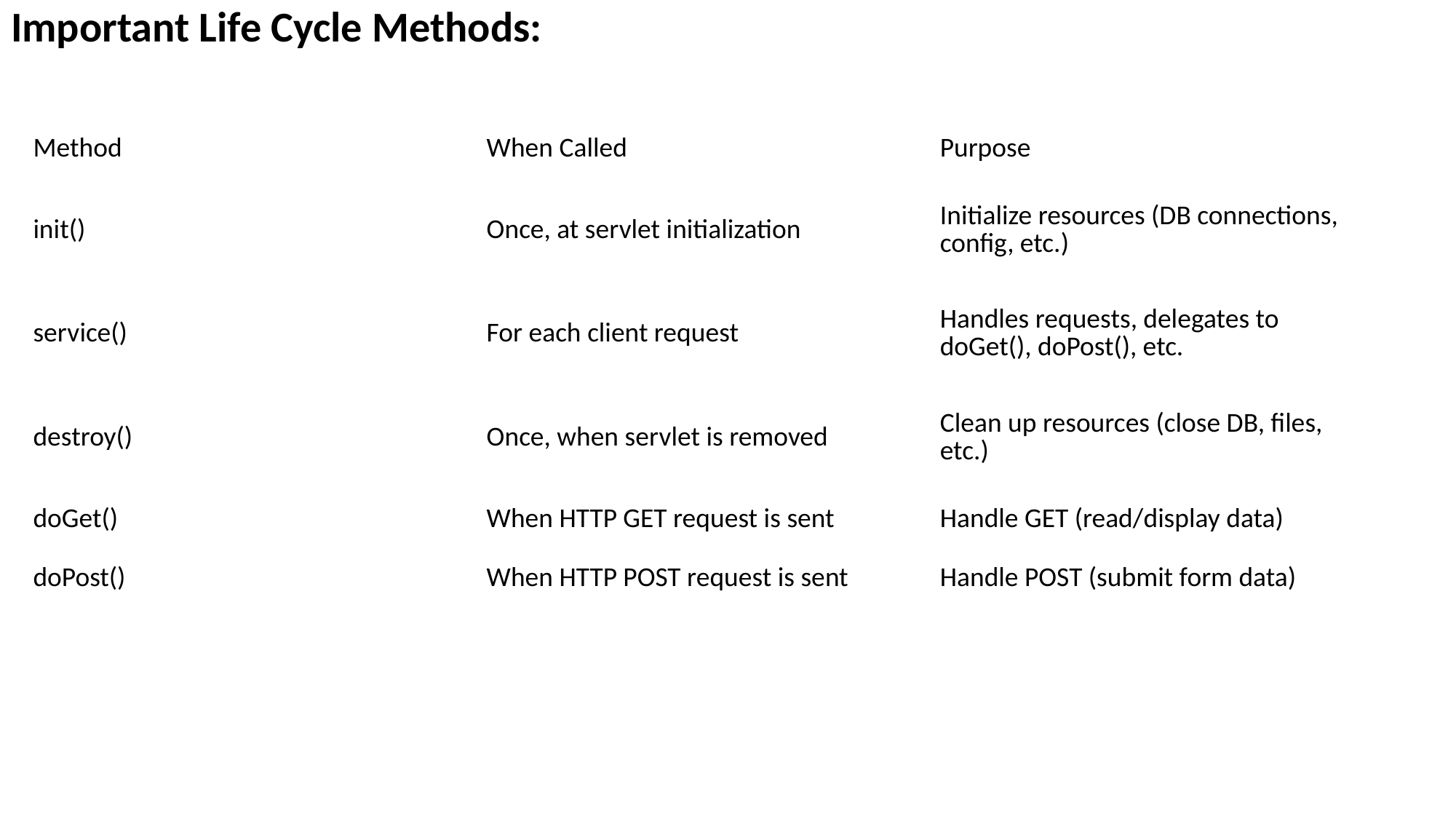

# Important Life Cycle Methods:
| Method | When Called | Purpose |
| --- | --- | --- |
| init() | Once, at servlet initialization | Initialize resources (DB connections, config, etc.) |
| service() | For each client request | Handles requests, delegates to doGet(), doPost(), etc. |
| destroy() | Once, when servlet is removed | Clean up resources (close DB, files, etc.) |
| doGet() | When HTTP GET request is sent | Handle GET (read/display data) |
| doPost() | When HTTP POST request is sent | Handle POST (submit form data) |